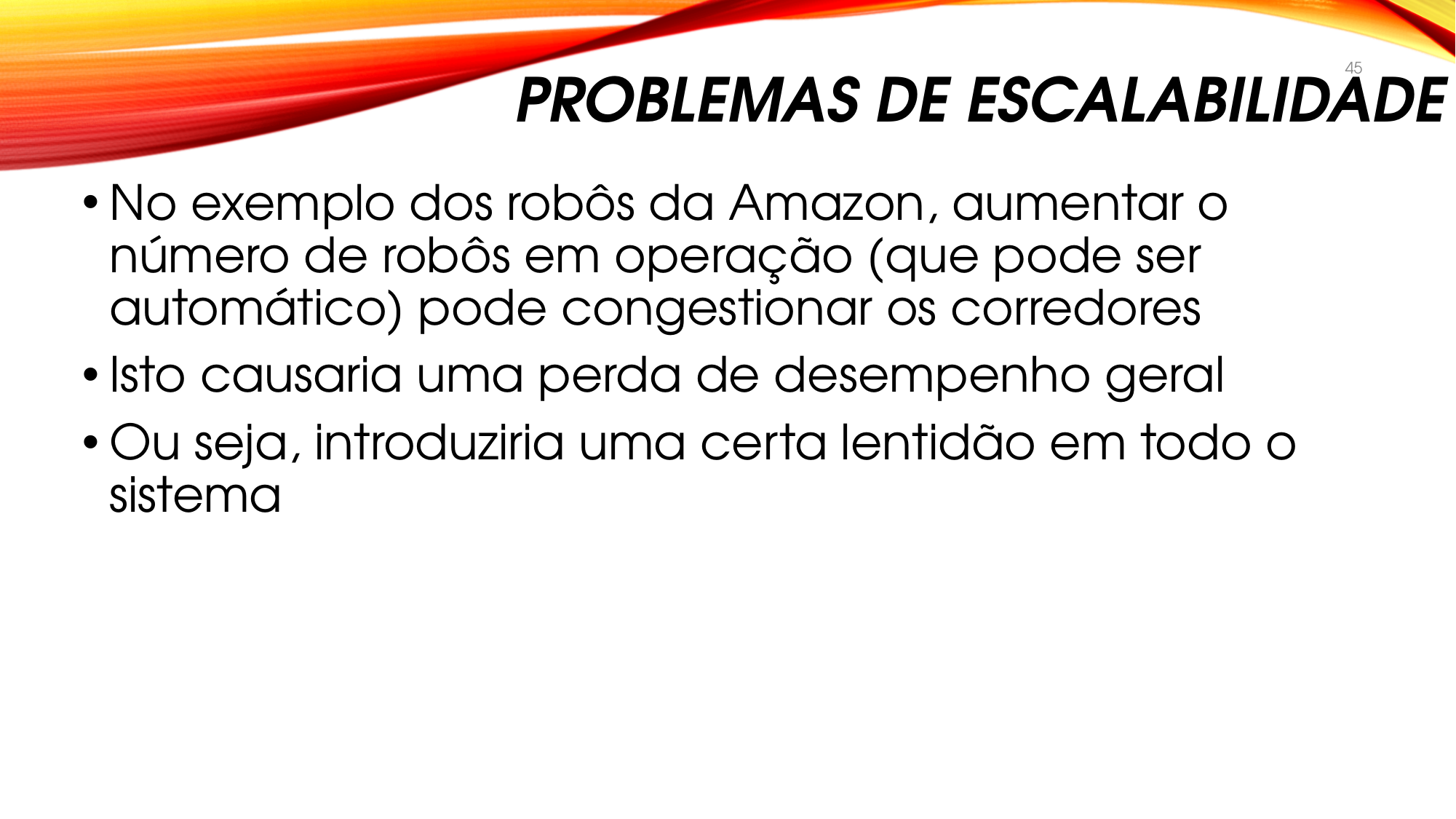

# Problemas de ESCALABILIDADE
45
No exemplo dos robôs da Amazon, aumentar o número de robôs em operação (que pode ser automático) pode congestionar os corredores
Isto causaria uma perda de desempenho geral
Ou seja, introduziria uma certa lentidão em todo o sistema